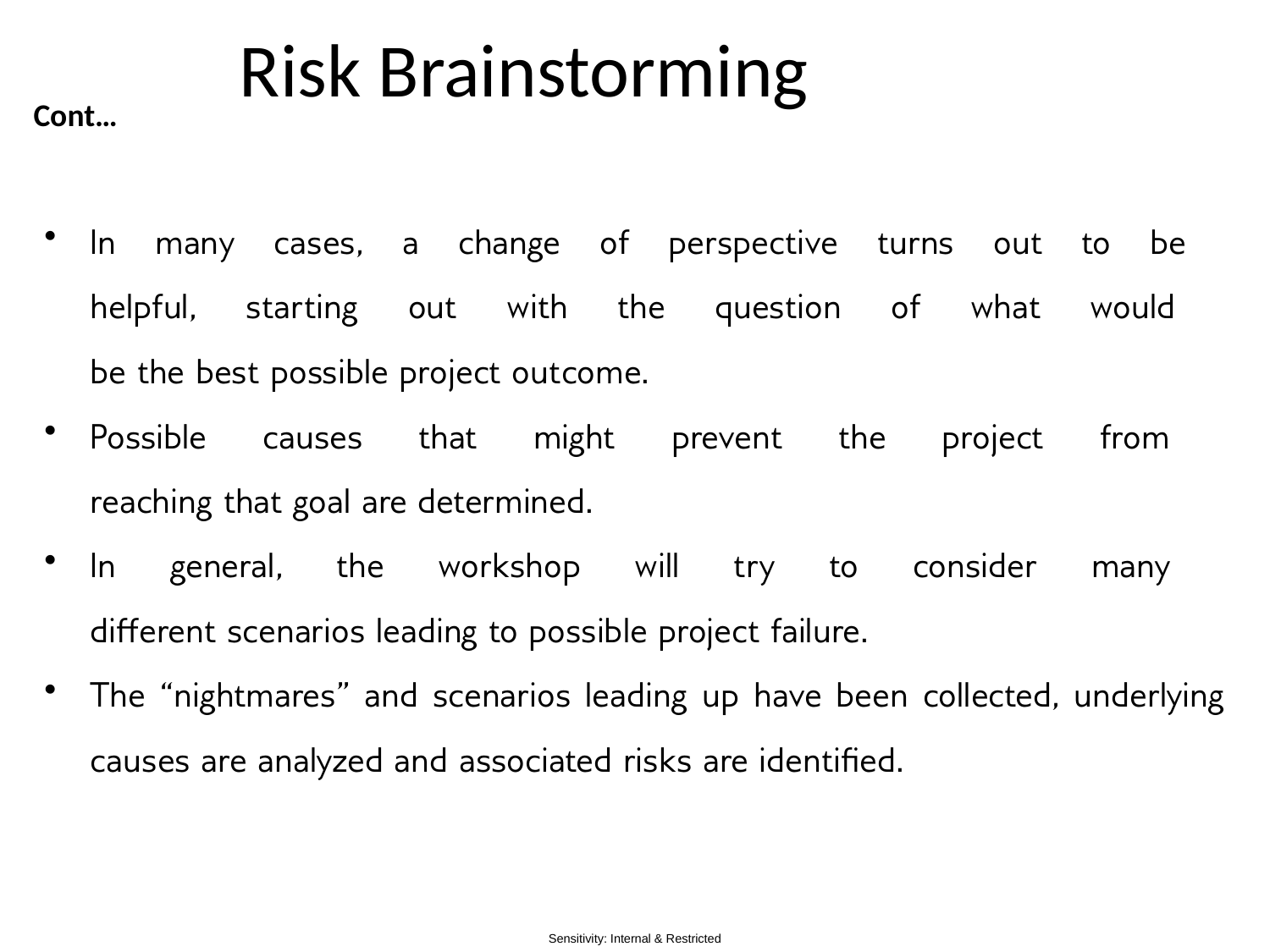

# Risk Brainstorming
Cont…
In many cases, a change of perspective turns out to be
helpful, starting out with the question of what would
be the best possible project outcome.
Possible causes that might prevent the project from
reaching that goal are determined.
In general, the workshop will try to consider many
different scenarios leading to possible project failure.
The “nightmares” and scenarios leading up have been collected, underlying causes are analyzed and associated risks are identified.